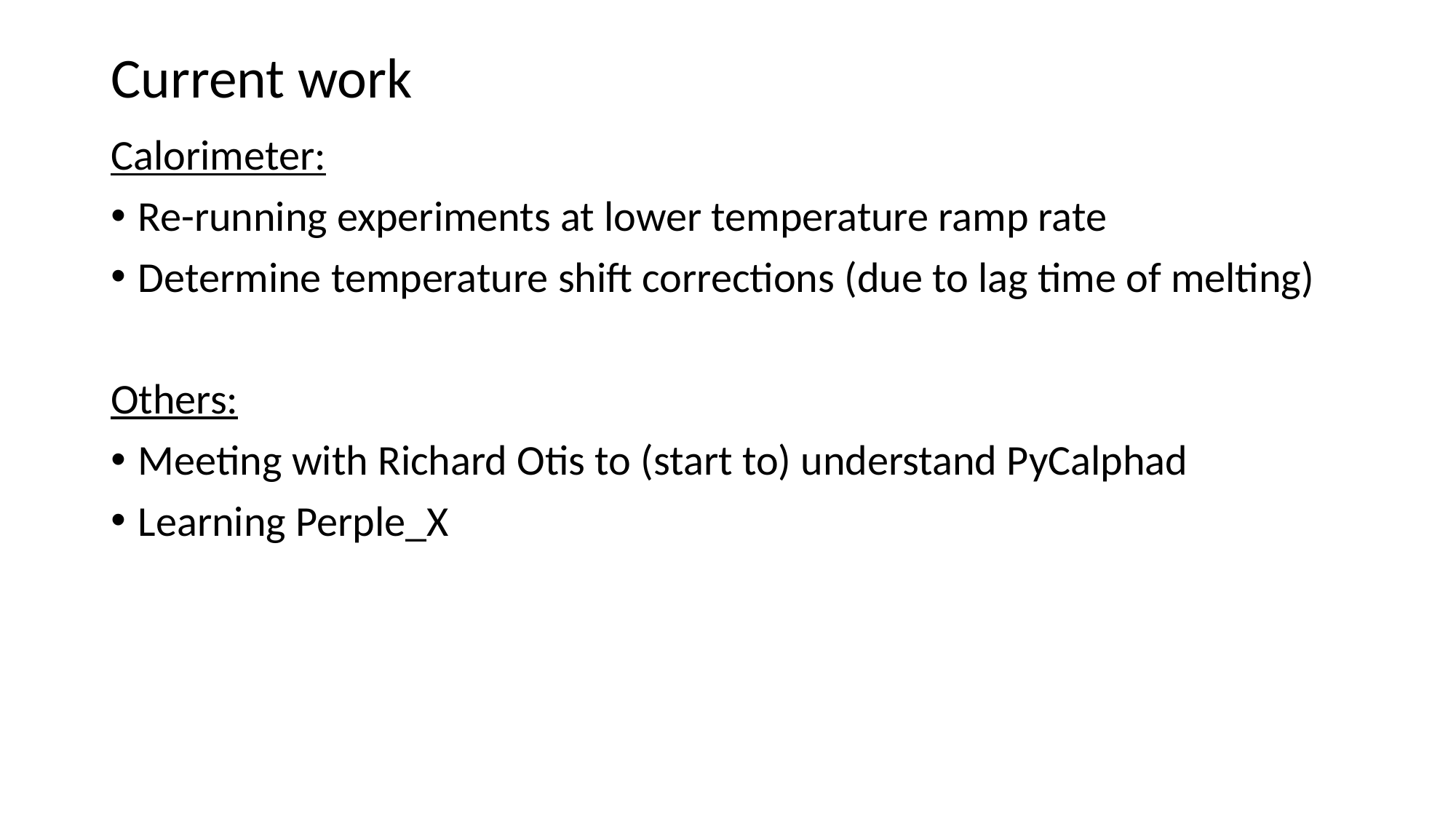

Current work
Calorimeter:
Re-running experiments at lower temperature ramp rate
Determine temperature shift corrections (due to lag time of melting)

Others:
Meeting with Richard Otis to (start to) understand PyCalphad
Learning Perple_X